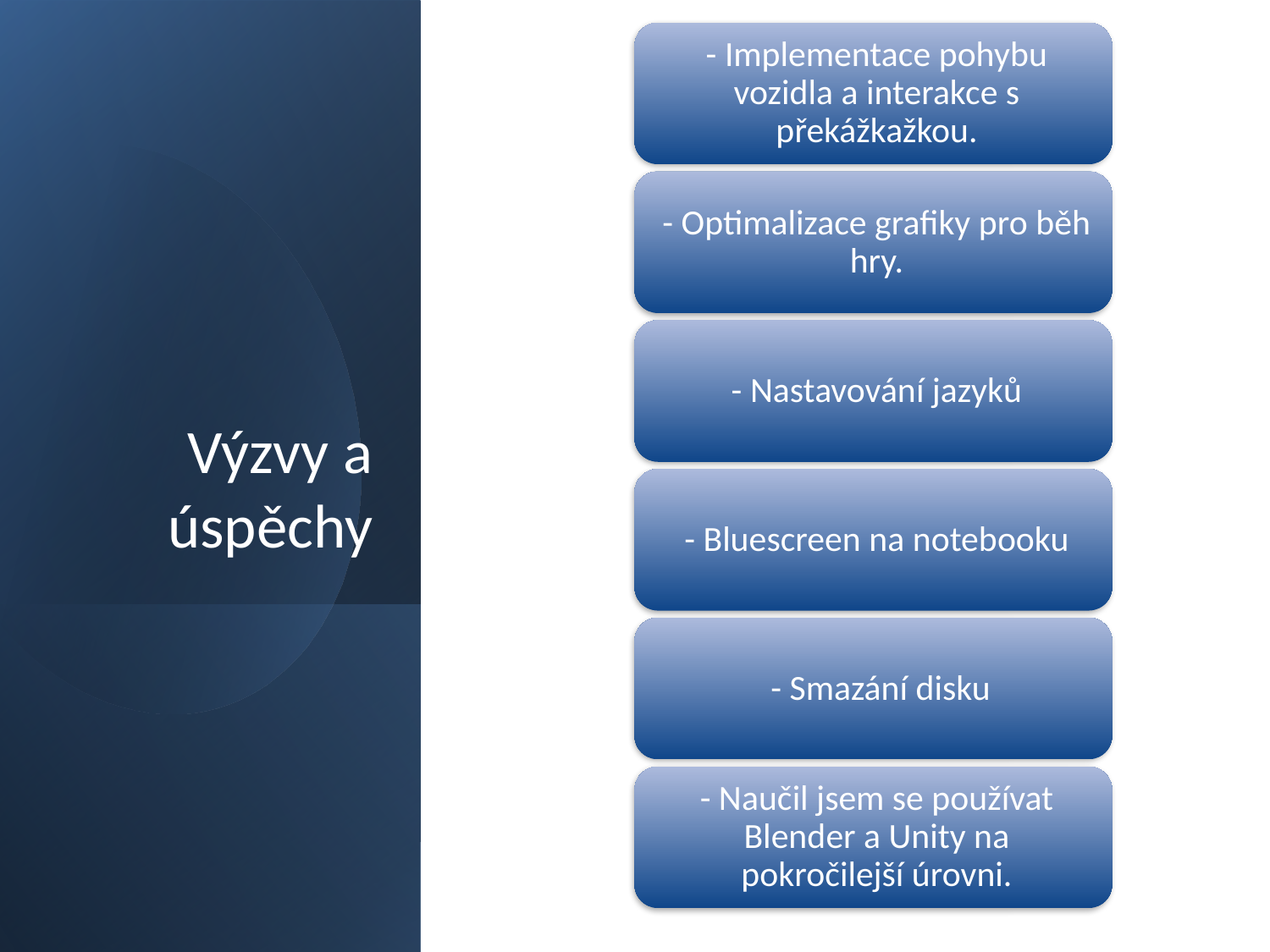

- Implementace pohybu vozidla a interakce s překážkažkou.
- Optimalizace grafiky pro běh hry.
- Nastavování jazyků
- Bluescreen na notebooku
 - Smazání disku
- Naučil jsem se používat Blender a Unity na pokročilejší úrovni.

# Výzvy a úspěchy